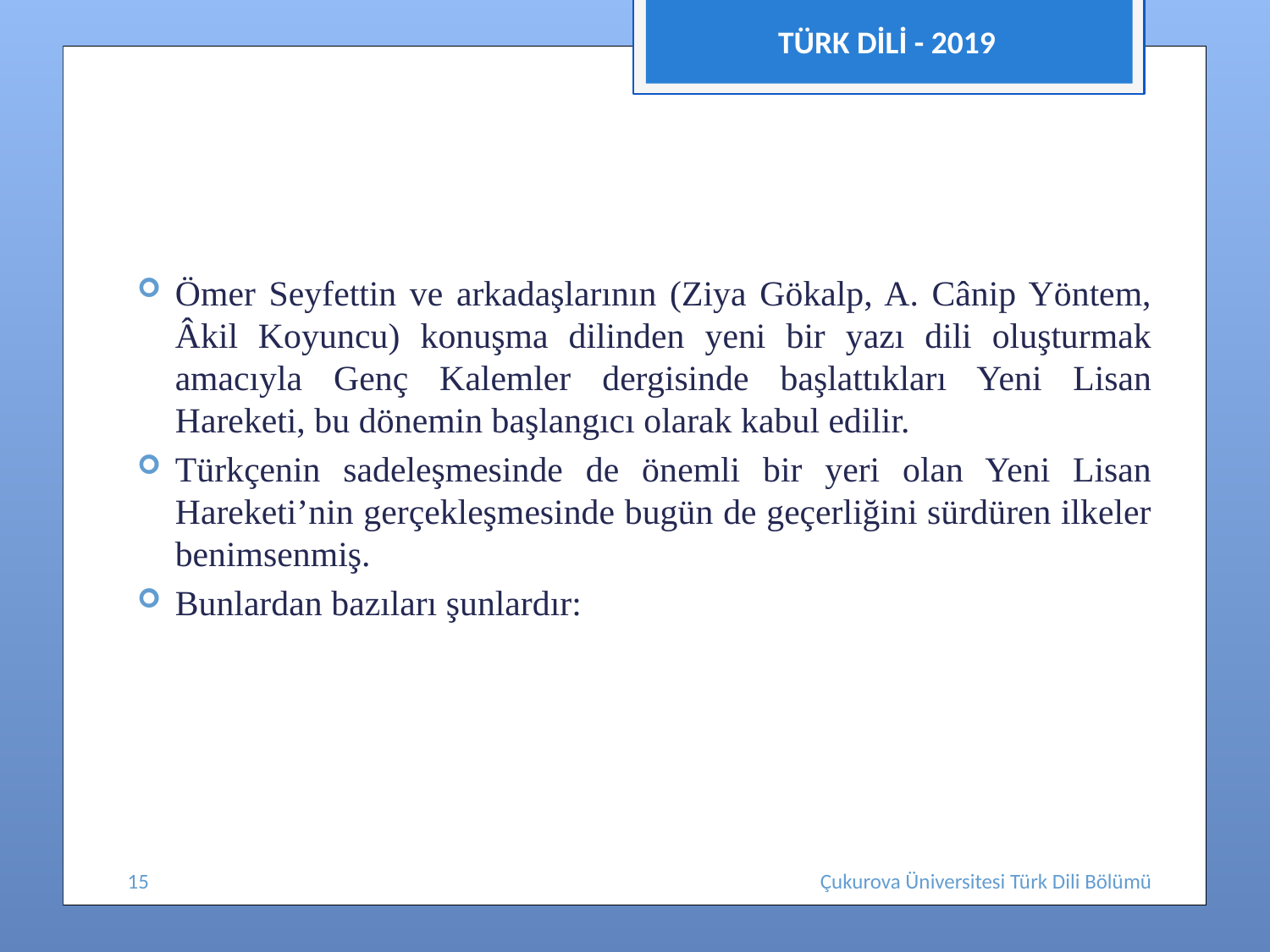

TÜRK DİLİ - 2019
#

Ömer Seyfettin ve arkadaşlarının (Ziya Gökalp, A. Cânip Yöntem, Âkil Koyuncu) konuşma dilinden yeni bir yazı dili oluşturmak amacıyla Genç Kalemler dergisinde başlattıkları Yeni Lisan Hareketi, bu dönemin başlangıcı olarak kabul edilir.
Türkçenin sadeleşmesinde de önemli bir yeri olan Yeni Lisan Hareketi’nin gerçekleşmesinde bugün de geçerliğini sürdüren ilkeler benimsenmiş.
Bunlardan bazıları şunlardır:
15
Çukurova Üniversitesi Türk Dili Bölümü